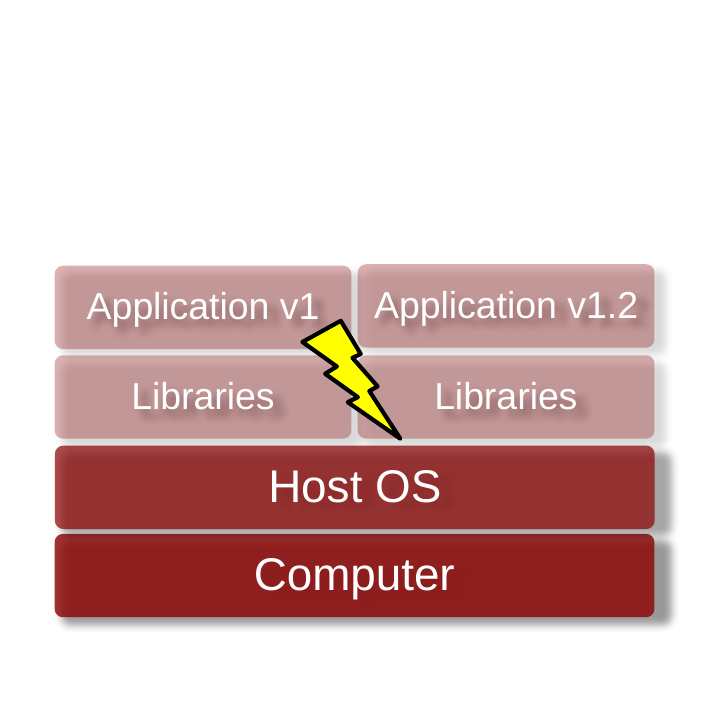

Application v1.2
Application v1
Libraries
Libraries
Host OS
Computer